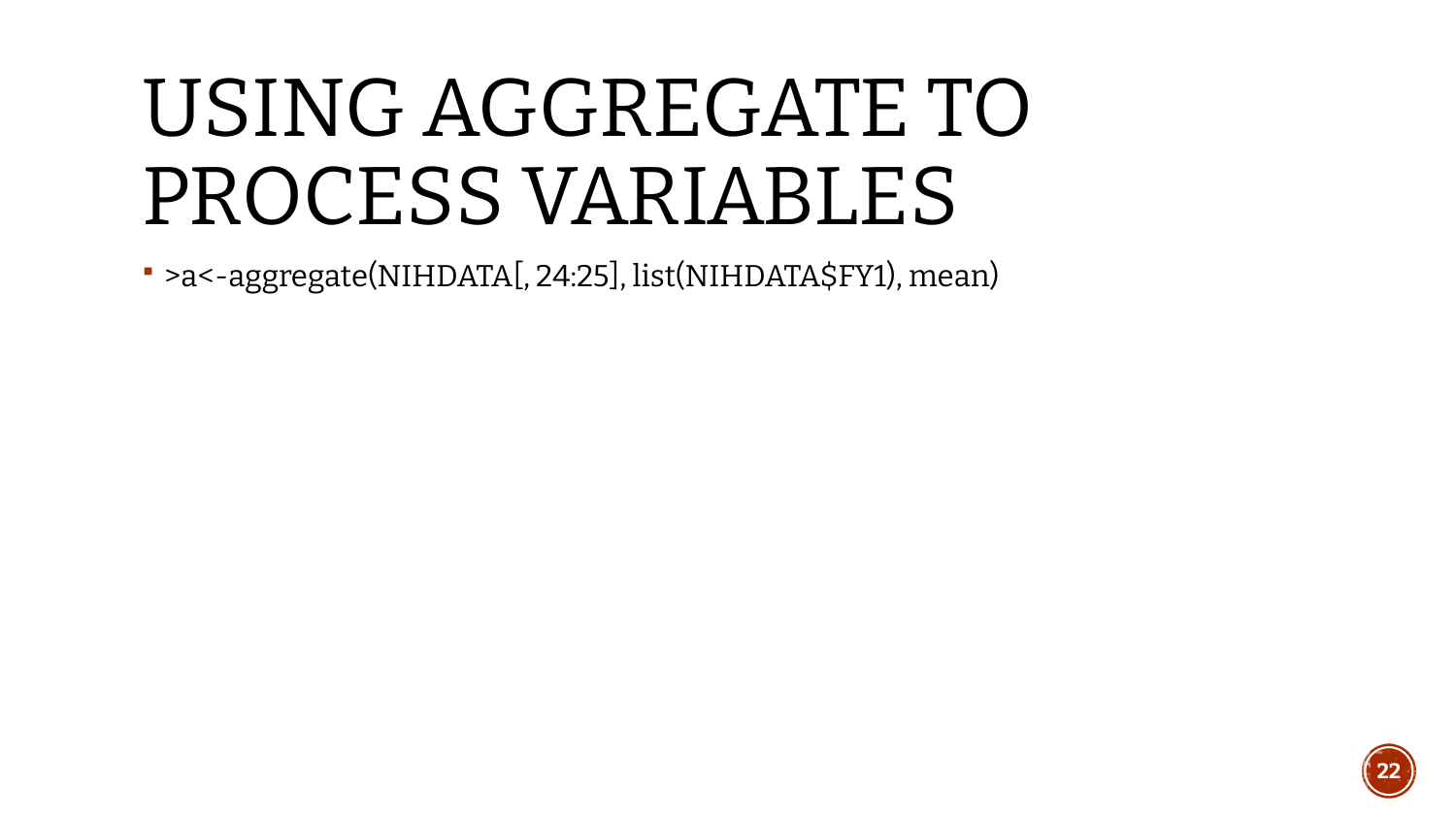

# using aggregate to process variables
>a<-aggregate(NIHDATA[, 24:25], list(NIHDATA$FY1), mean)

22